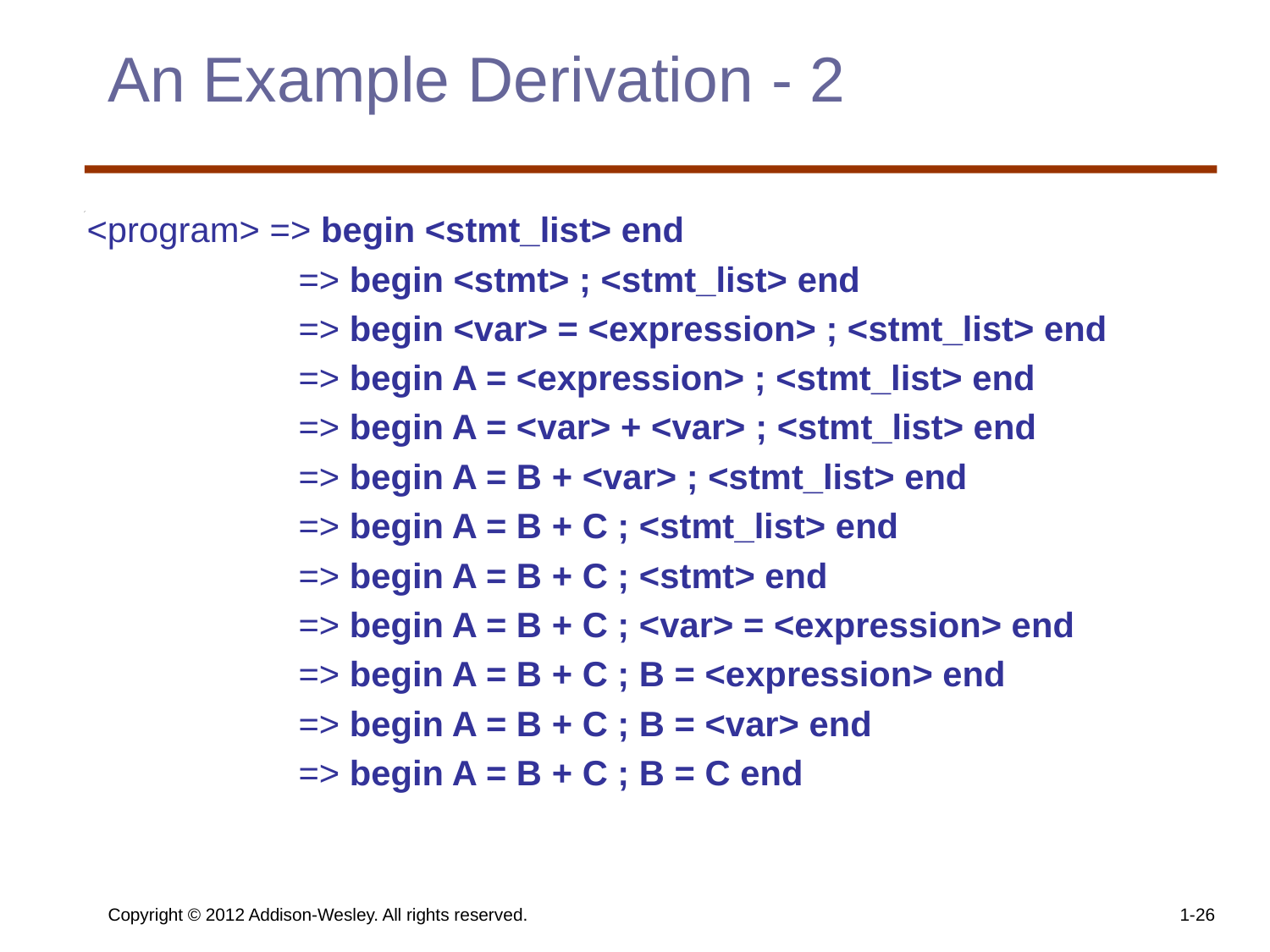

# An Example Derivation - 2
<program> => begin <stmt_list> end
=> begin <stmt> ; <stmt_list> end
=> begin <var> = <expression> ; <stmt_list> end
=> begin A = <expression> ; <stmt_list> end
=> begin A = <var> + <var> ; <stmt_list> end
=> begin A = B + <var> ; <stmt_list> end
=> begin A = B + C ; <stmt_list> end
=> begin A = B + C ; <stmt> end
=> begin A = B + C ; <var> = <expression> end
=> begin A = B + C ; B = <expression> end
=> begin A = B + C ; B = <var> end
=> begin A = B + C ; B = C end
Copyright © 2012 Addison-Wesley. All rights reserved.
1-26